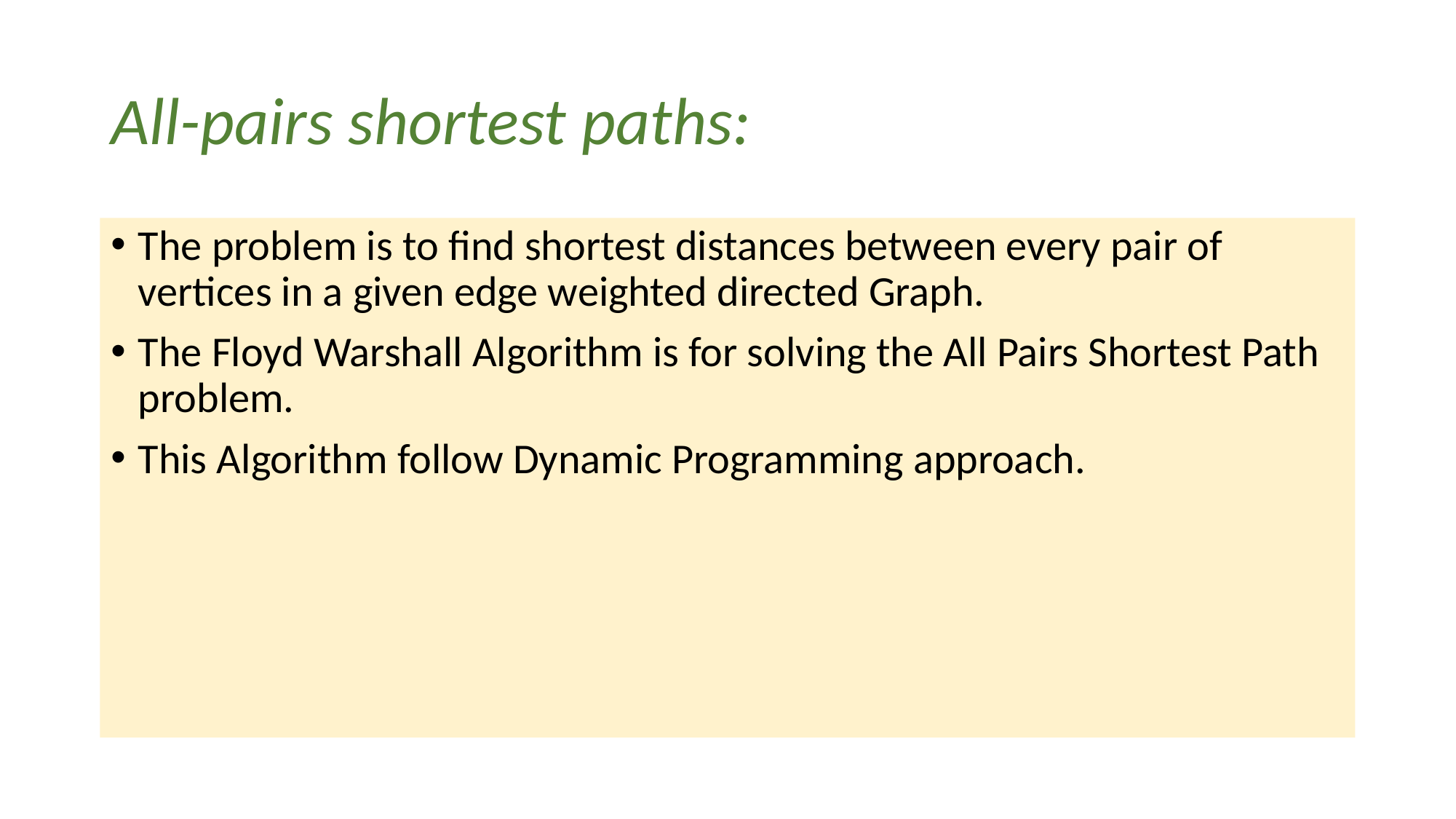

# All-pairs shortest paths:
The problem is to find shortest distances between every pair of vertices in a given edge weighted directed Graph.
The Floyd Warshall Algorithm is for solving the All Pairs Shortest Path problem.
This Algorithm follow Dynamic Programming approach.